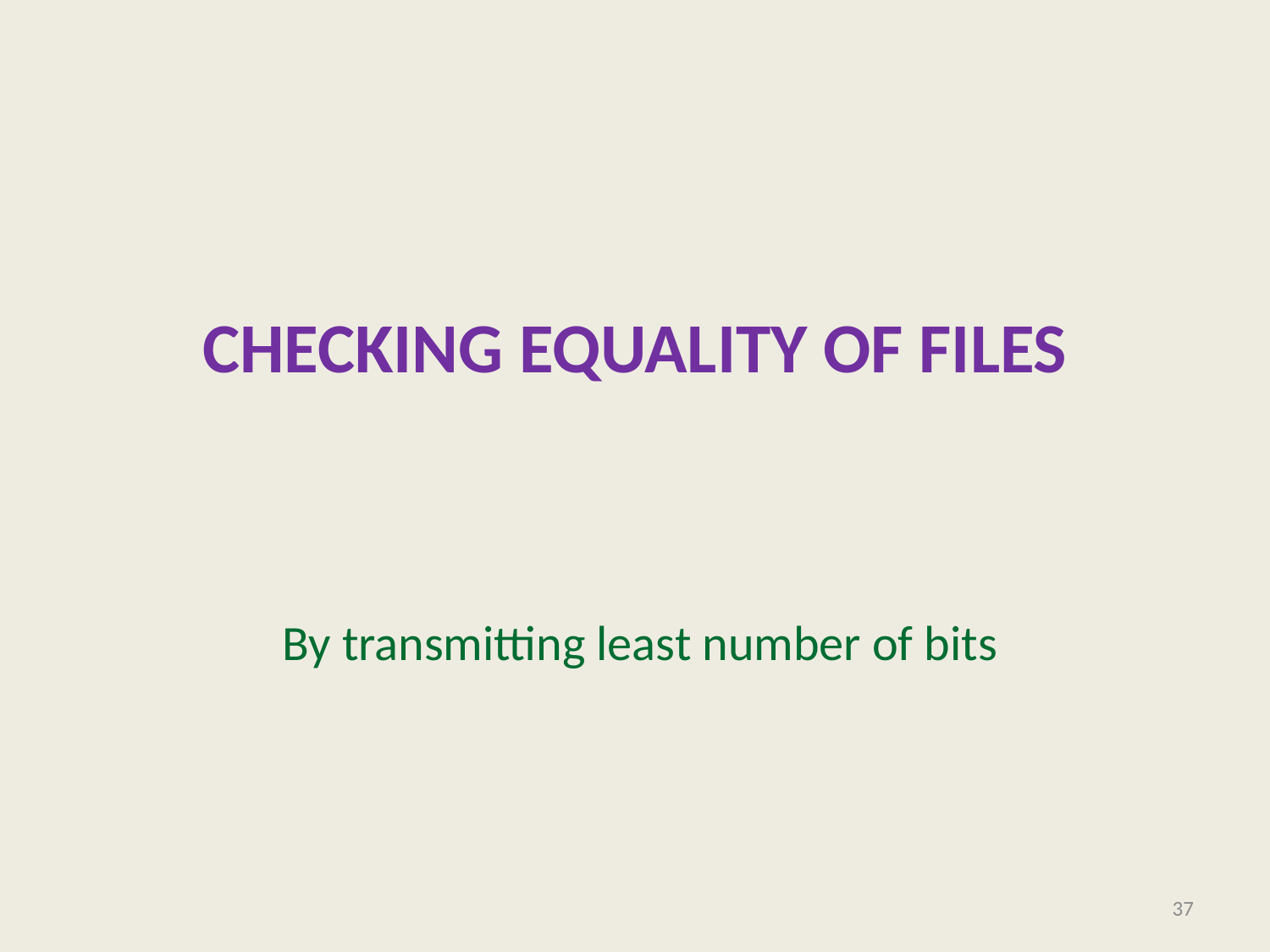

# Checking Equality of Files
By transmitting least number of bits
37